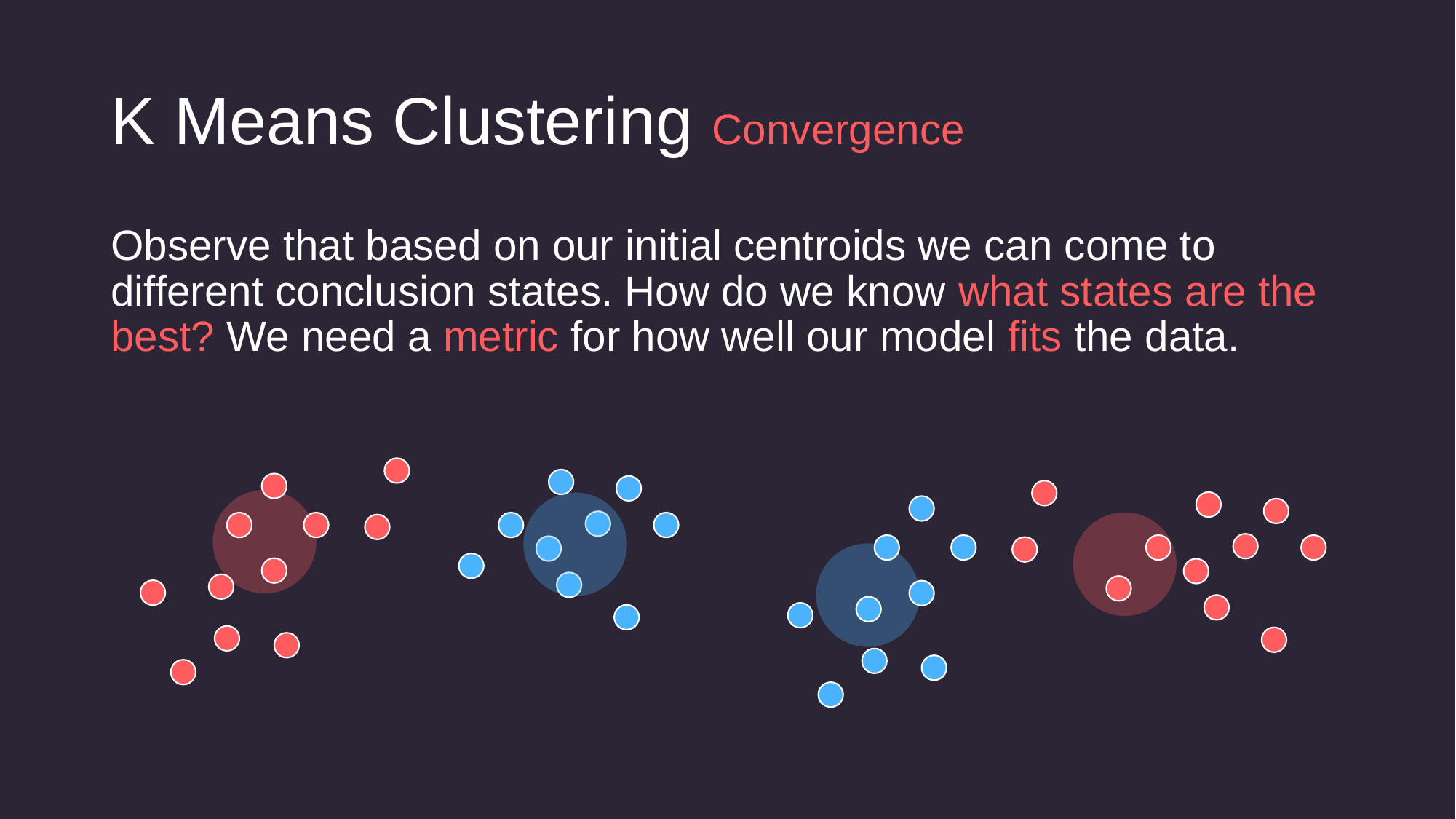

# K Means Clustering Convergence
Observe that based on our initial centroids we can come to different conclusion states. How do we know what states are the best? We need a metric for how well our model fits the data.